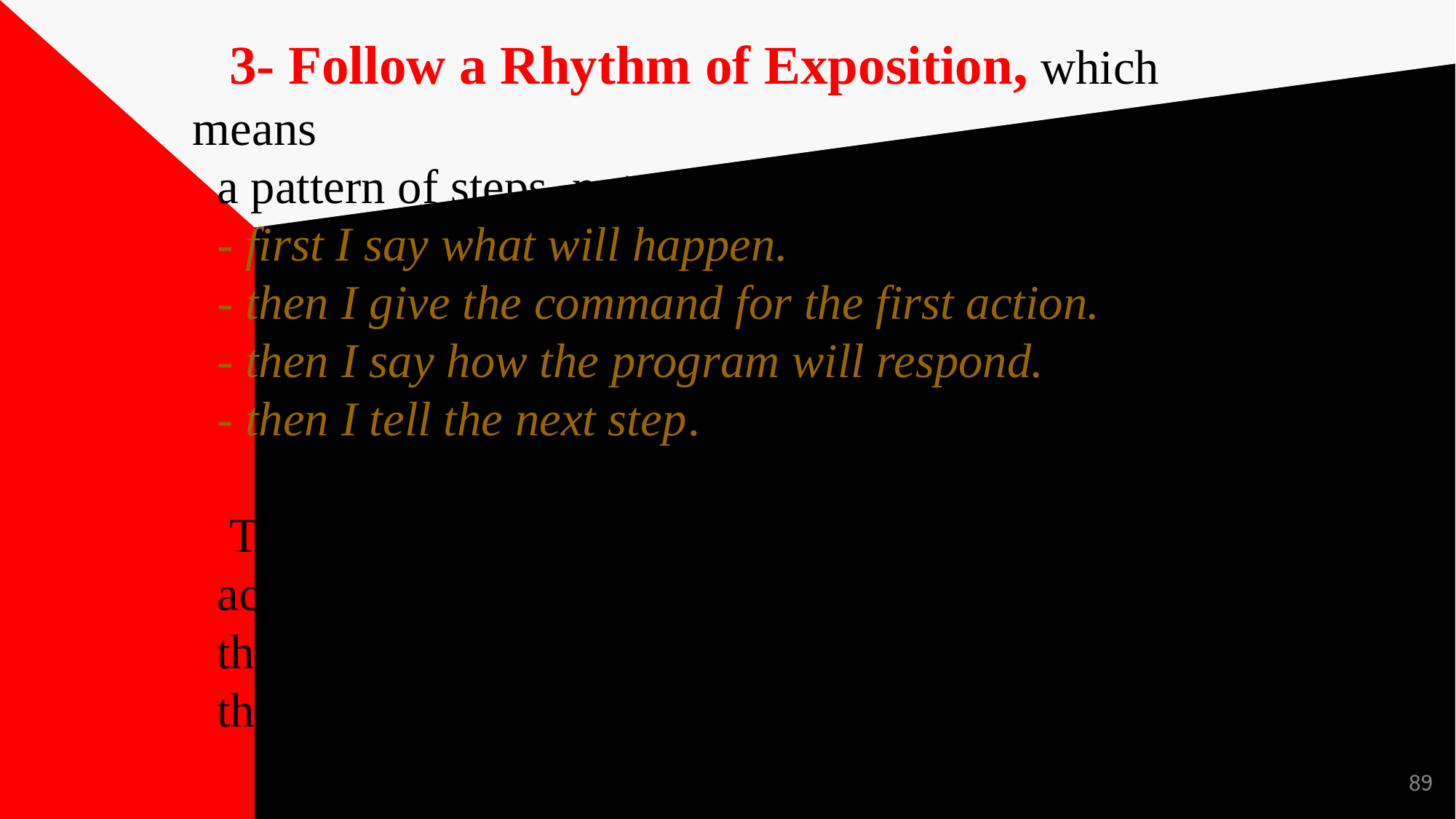

# 3- Follow a Rhythm of Exposition, which means a pattern of steps, note, and illustration. Such as: - first I say what will happen. - then I give the command for the first action. - then I say how the program will respond. - then I tell the next step. The basic idea of rhythm of expositions lies in the action/response pattern. Computer programs work in the way: take an action, the system respond, and these events get repeated over and over again.
89